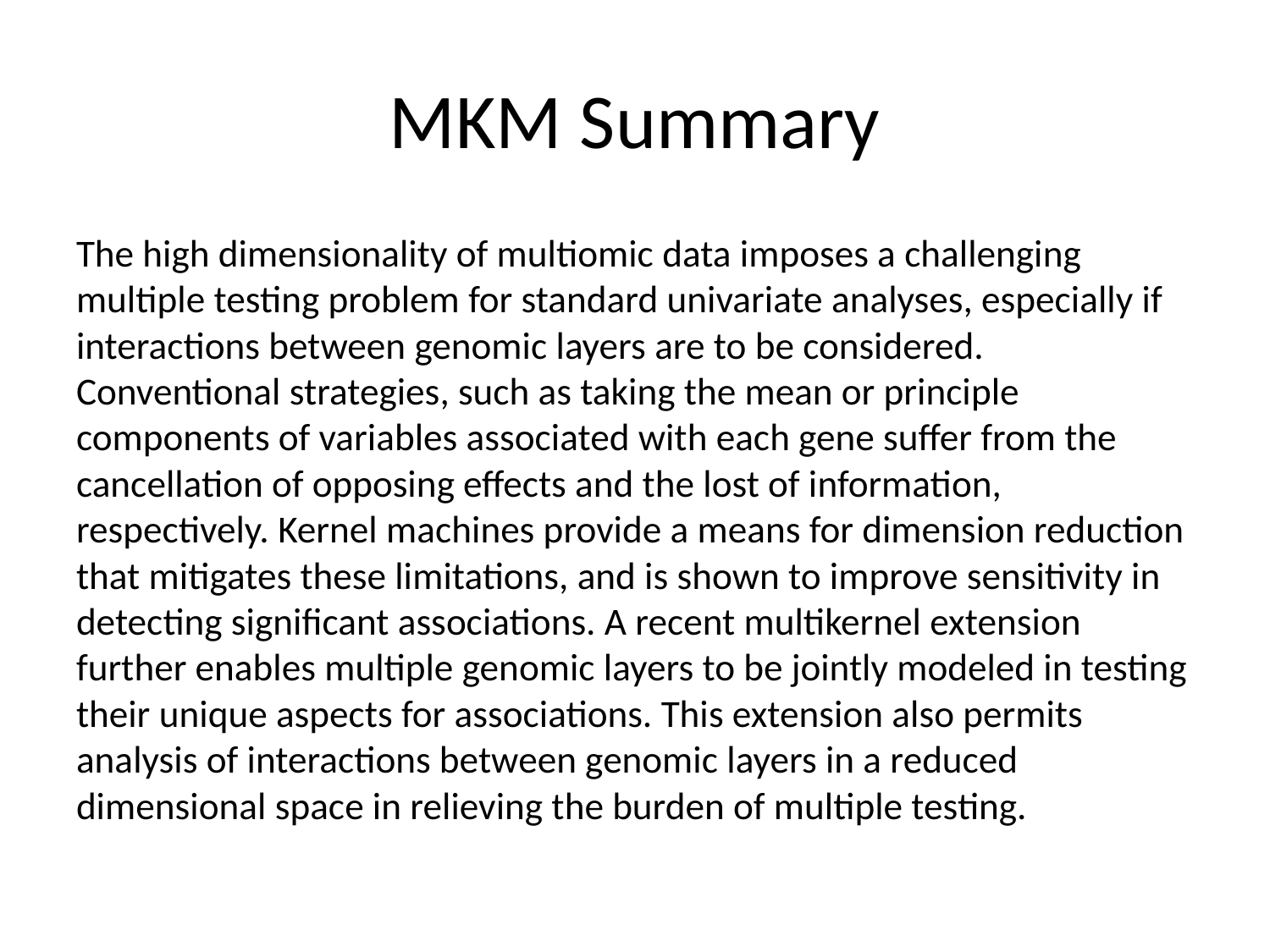

# MKM Summary
The high dimensionality of multiomic data imposes a challenging multiple testing problem for standard univariate analyses, especially if interactions between genomic layers are to be considered. Conventional strategies, such as taking the mean or principle components of variables associated with each gene suffer from the cancellation of opposing effects and the lost of information, respectively. Kernel machines provide a means for dimension reduction that mitigates these limitations, and is shown to improve sensitivity in detecting significant associations. A recent multikernel extension further enables multiple genomic layers to be jointly modeled in testing their unique aspects for associations. This extension also permits analysis of interactions between genomic layers in a reduced dimensional space in relieving the burden of multiple testing.